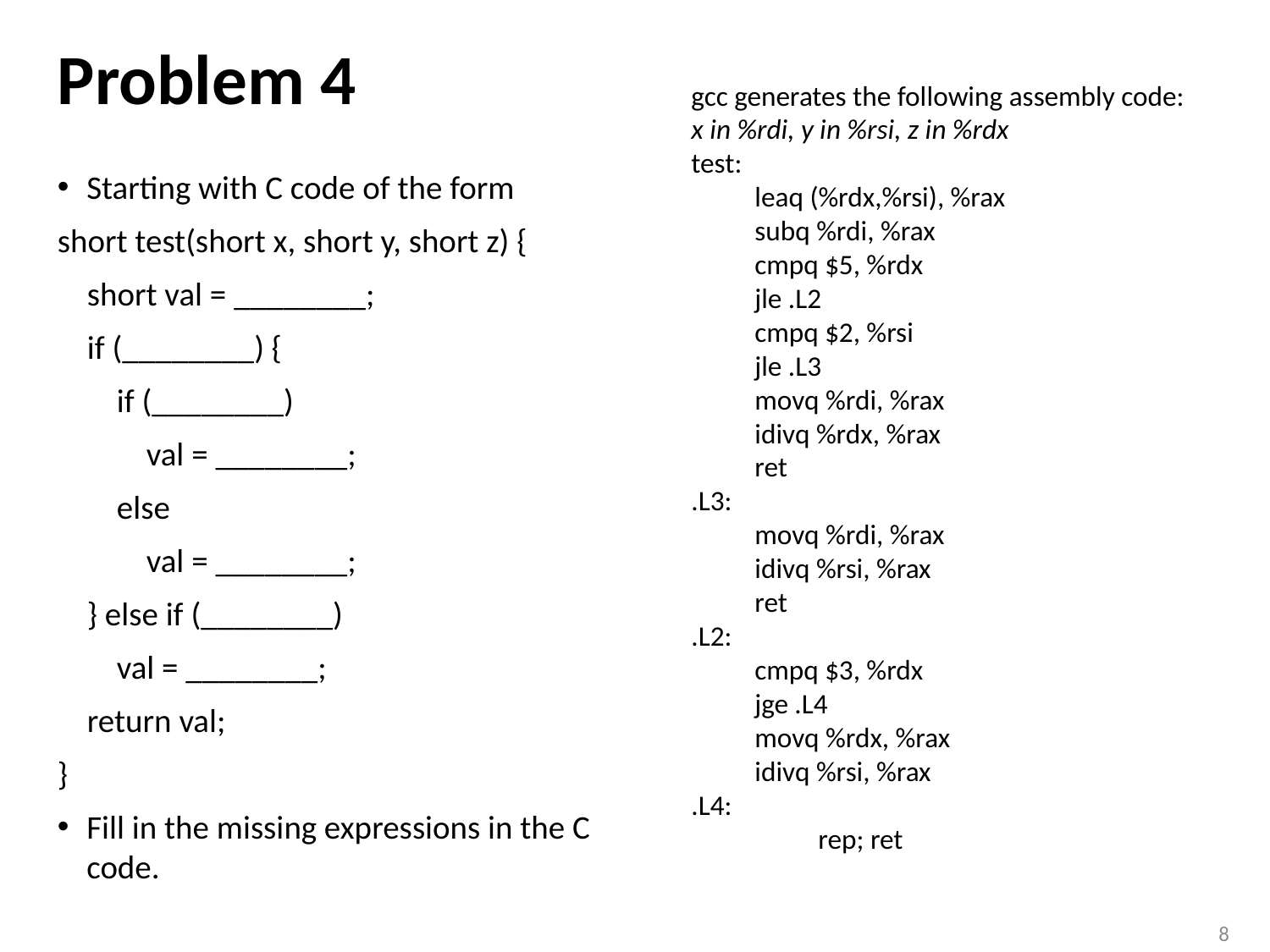

# Problem 4
gcc generates the following assembly code:
x in %rdi, y in %rsi, z in %rdx
test:
leaq (%rdx,%rsi), %rax
subq %rdi, %rax
cmpq $5, %rdx
jle .L2
cmpq $2, %rsi
jle .L3
movq %rdi, %rax
idivq %rdx, %rax
ret
.L3:
movq %rdi, %rax
idivq %rsi, %rax
ret
.L2:
cmpq $3, %rdx
jge .L4
movq %rdx, %rax
idivq %rsi, %rax
.L4:
	rep; ret
Starting with C code of the form
short test(short x, short y, short z) {
    short val = ________;
    if (________) {
        if (________)
            val = ________;
        else
            val = ________;
    } else if (________)
        val = ________;
    return val;
}
Fill in the missing expressions in the C code.
8